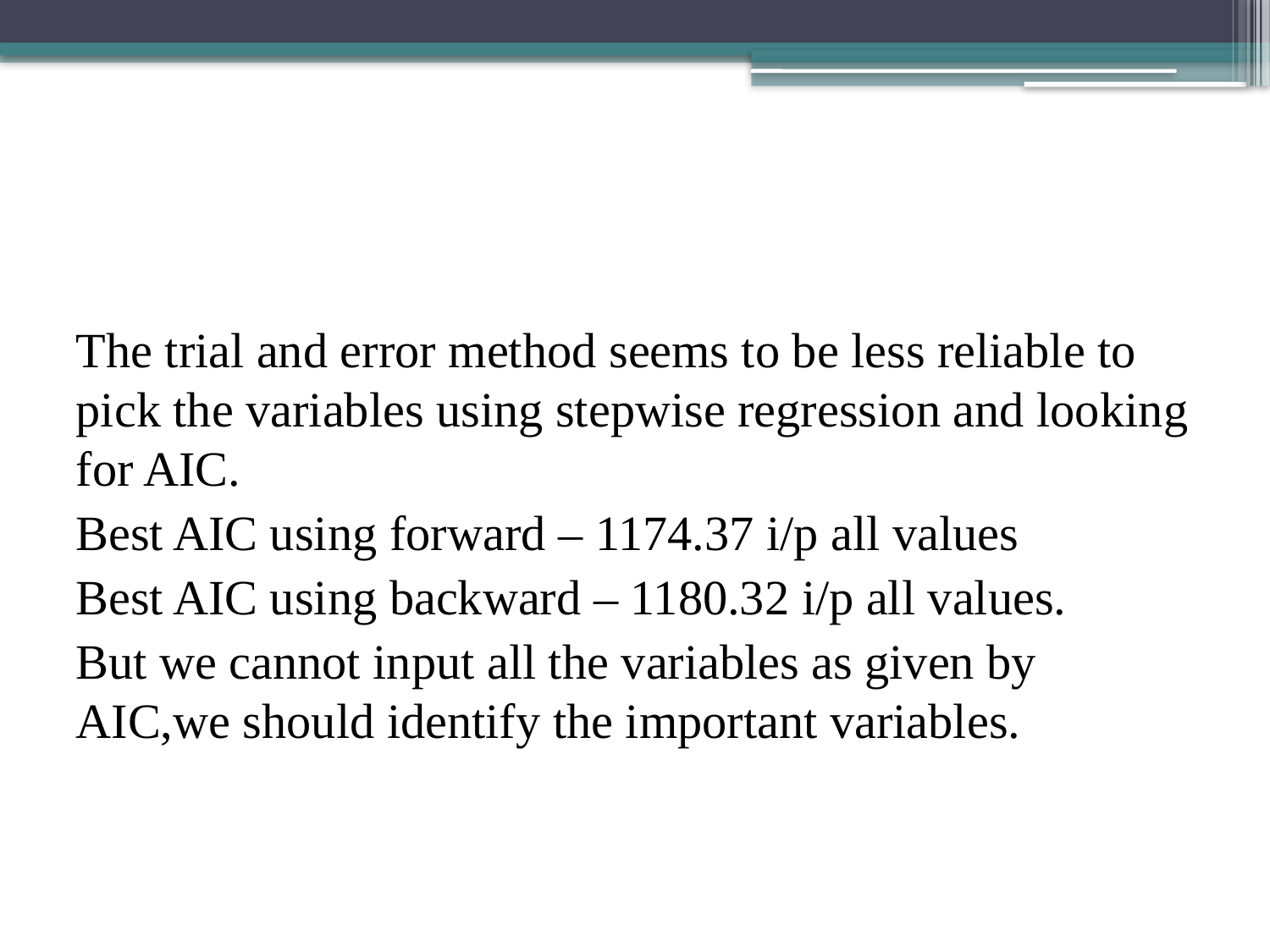

#
The trial and error method seems to be less reliable to pick the variables using stepwise regression and looking for AIC.
Best AIC using forward – 1174.37 i/p all values
Best AIC using backward – 1180.32 i/p all values.
But we cannot input all the variables as given by AIC,we should identify the important variables.